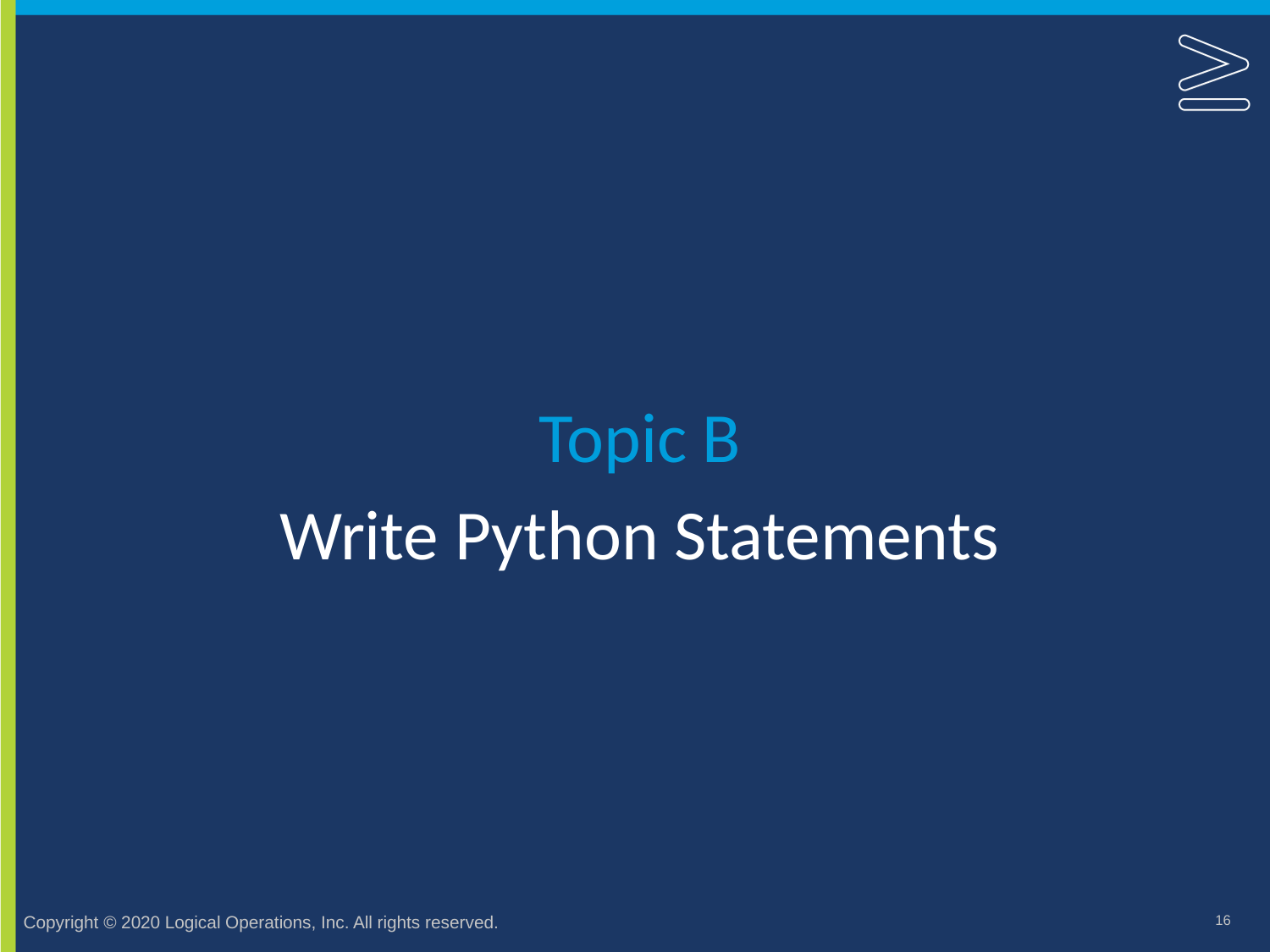

Topic B
# Write Python Statements
16